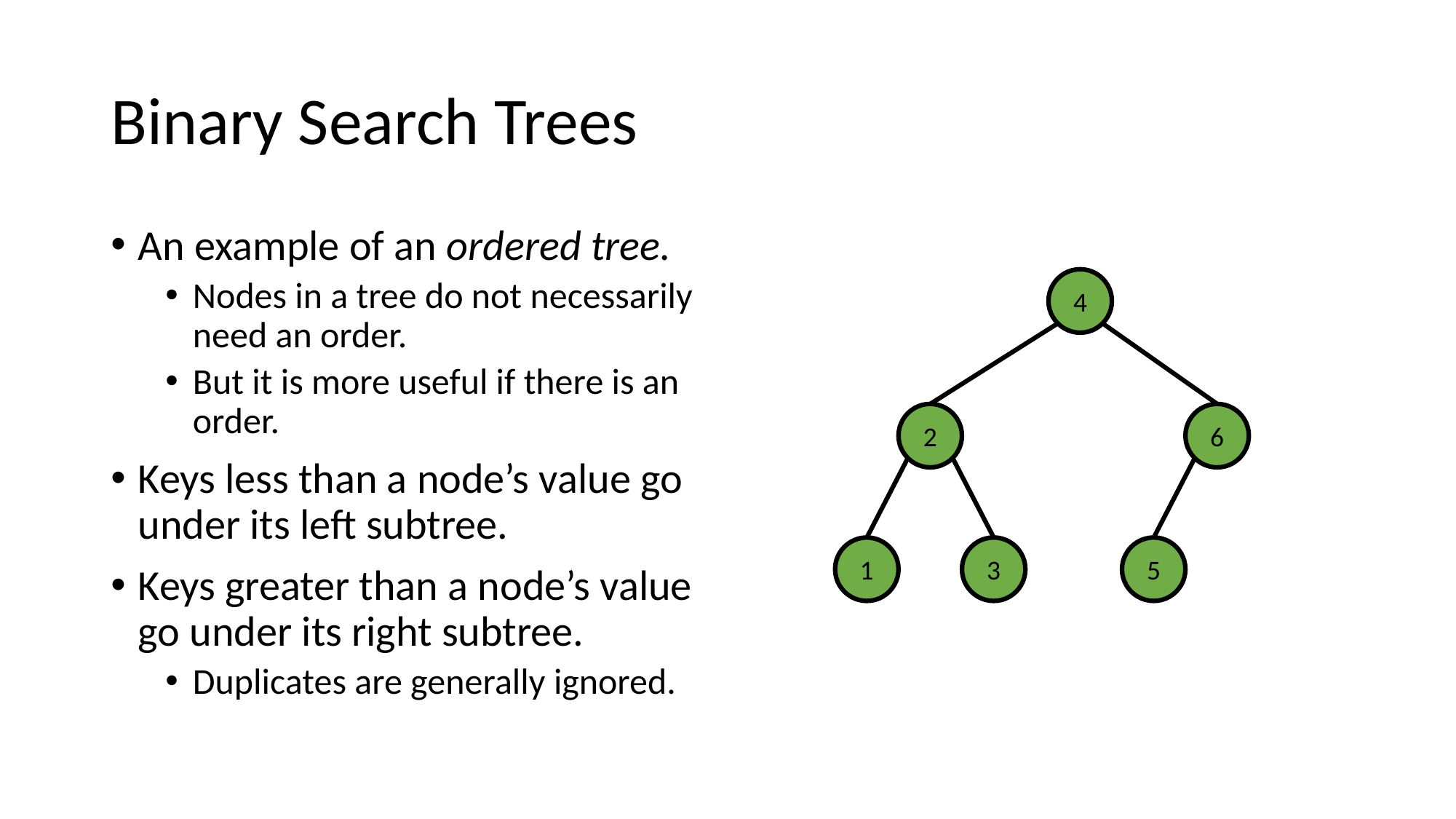

# Binary Search Trees
An example of an ordered tree.
Nodes in a tree do not necessarily need an order.
But it is more useful if there is an order.
Keys less than a node’s value go under its left subtree.
Keys greater than a node’s value go under its right subtree.
Duplicates are generally ignored.
4
2
6
1
3
5